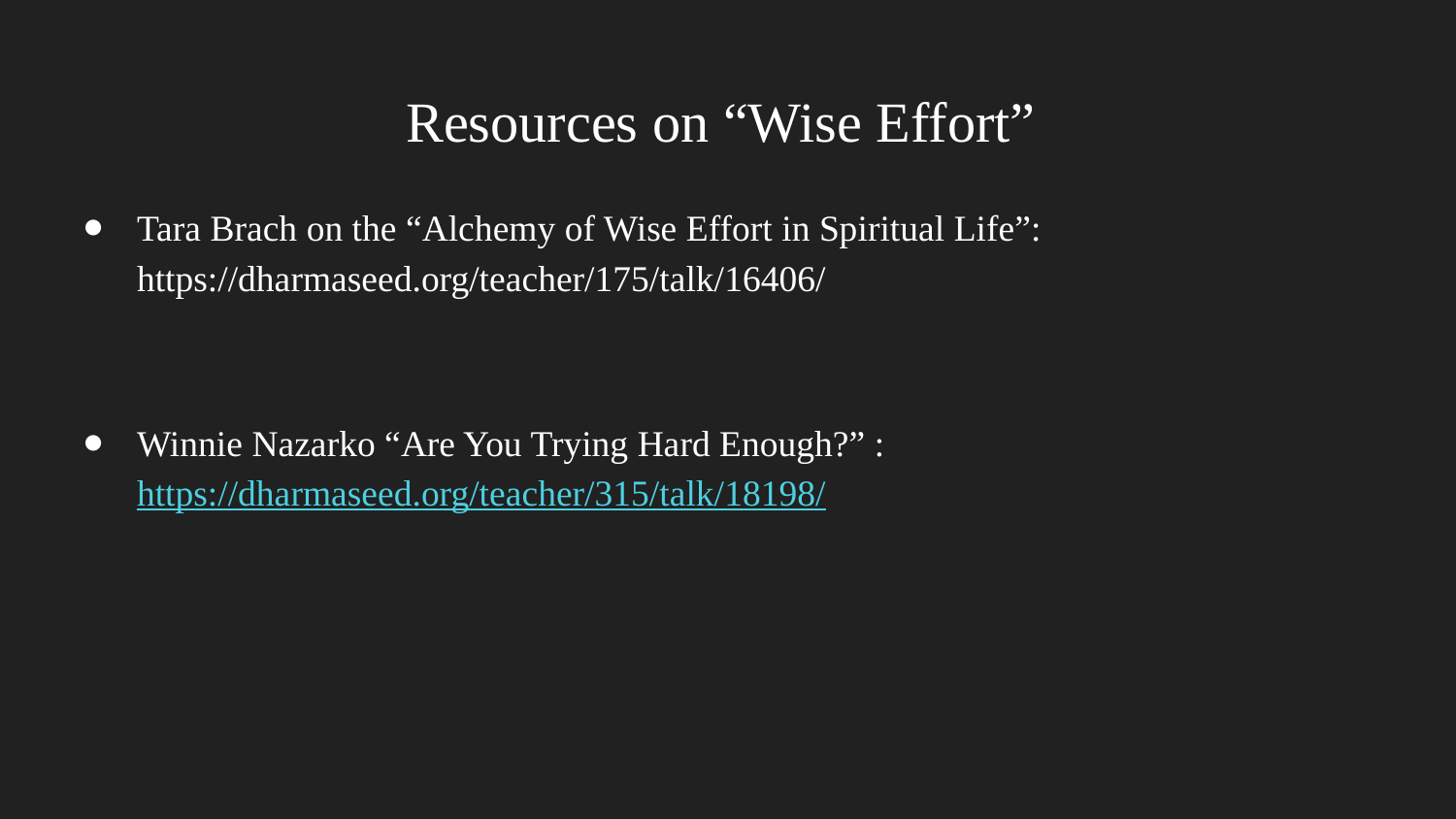

# Resources on “Wise Effort”
Tara Brach on the “Alchemy of Wise Effort in Spiritual Life”: https://dharmaseed.org/teacher/175/talk/16406/

Winnie Nazarko “Are You Trying Hard Enough?” : https://dharmaseed.org/teacher/315/talk/18198/